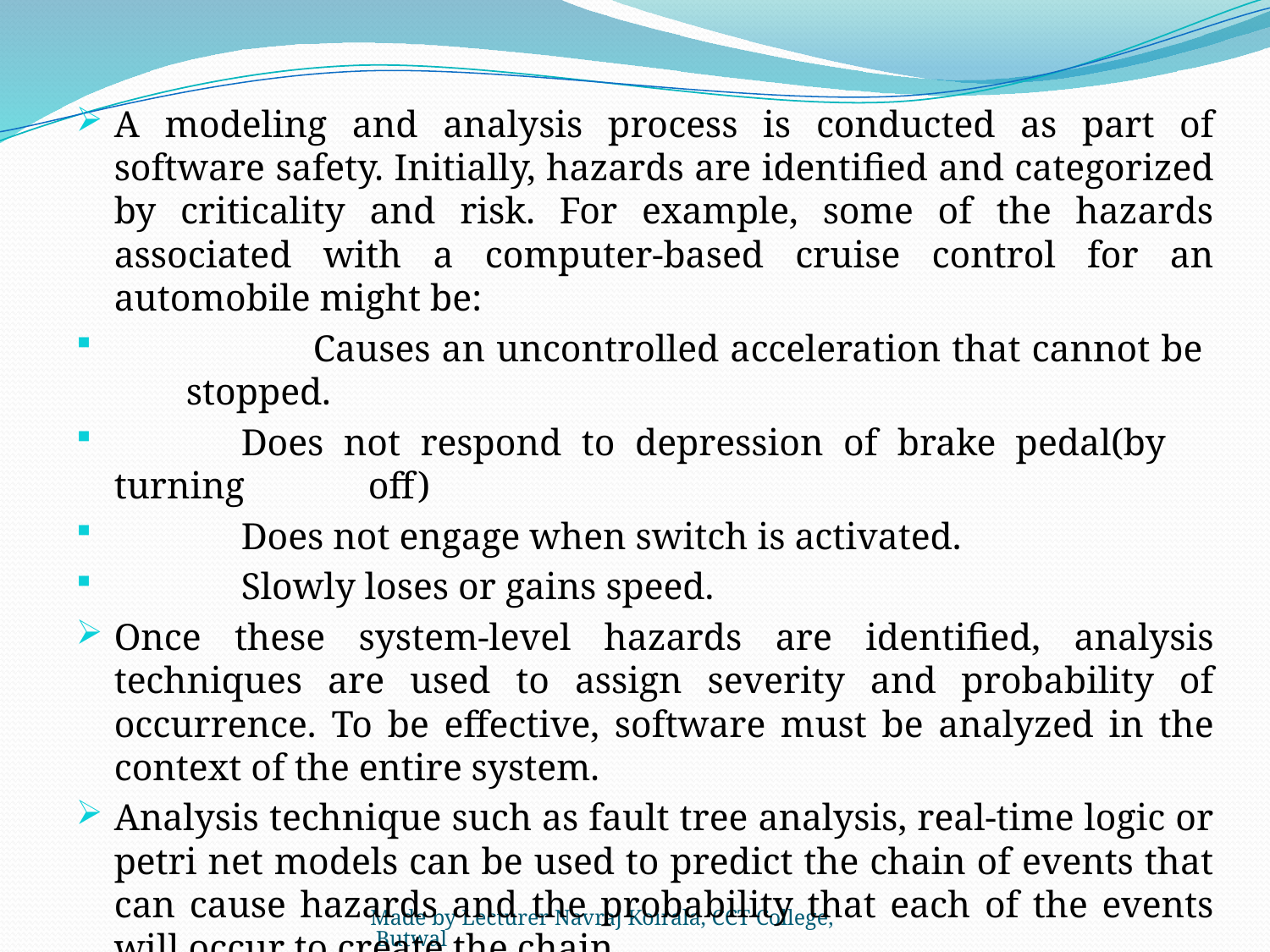

A modeling and analysis process is conducted as part of software safety. Initially, hazards are identified and categorized by criticality and risk. For example, some of the hazards associated with a computer-based cruise control for an automobile might be:
	Causes an uncontrolled acceleration that cannot be 	stopped.
	Does not respond to depression of brake pedal(by 	turning 	off)
	Does not engage when switch is activated.
	Slowly loses or gains speed.
Once these system-level hazards are identified, analysis techniques are used to assign severity and probability of occurrence. To be effective, software must be analyzed in the context of the entire system.
Analysis technique such as fault tree analysis, real-time logic or petri net models can be used to predict the chain of events that can cause hazards and the probability that each of the events will occur to create the chain.

Made by Lecturer Navraj Koirala, CCT College, Butwal